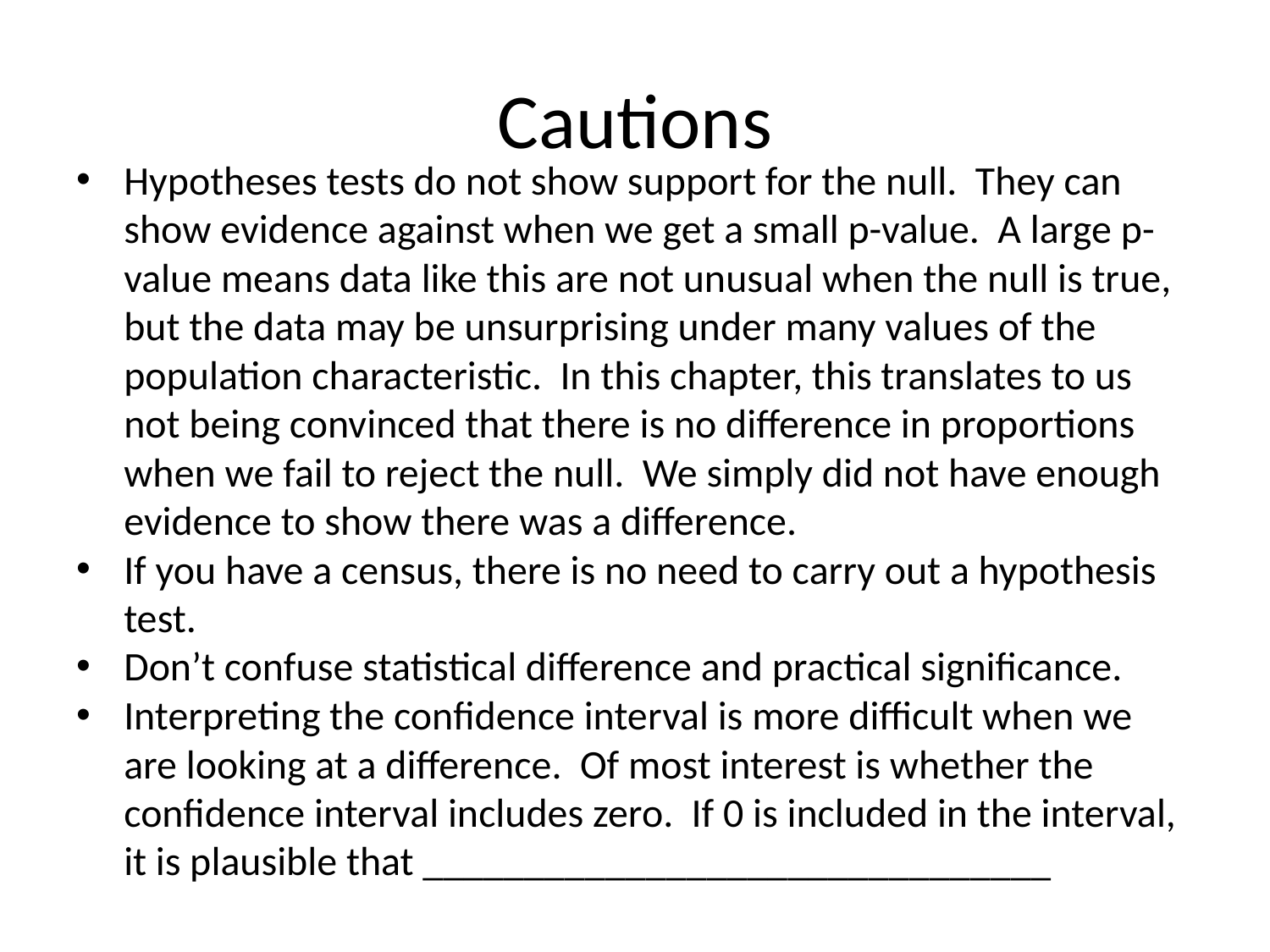

# Cautions
Hypotheses tests do not show support for the null.  They can show evidence against when we get a small p-value.  A large p-value means data like this are not unusual when the null is true, but the data may be unsurprising under many values of the population characteristic.  In this chapter, this translates to us not being convinced that there is no difference in proportions when we fail to reject the null.  We simply did not have enough evidence to show there was a difference.
If you have a census, there is no need to carry out a hypothesis test.
Don’t confuse statistical difference and practical significance.
Interpreting the confidence interval is more difficult when we are looking at a difference.  Of most interest is whether the confidence interval includes zero.  If 0 is included in the interval, it is plausible that _______________________________